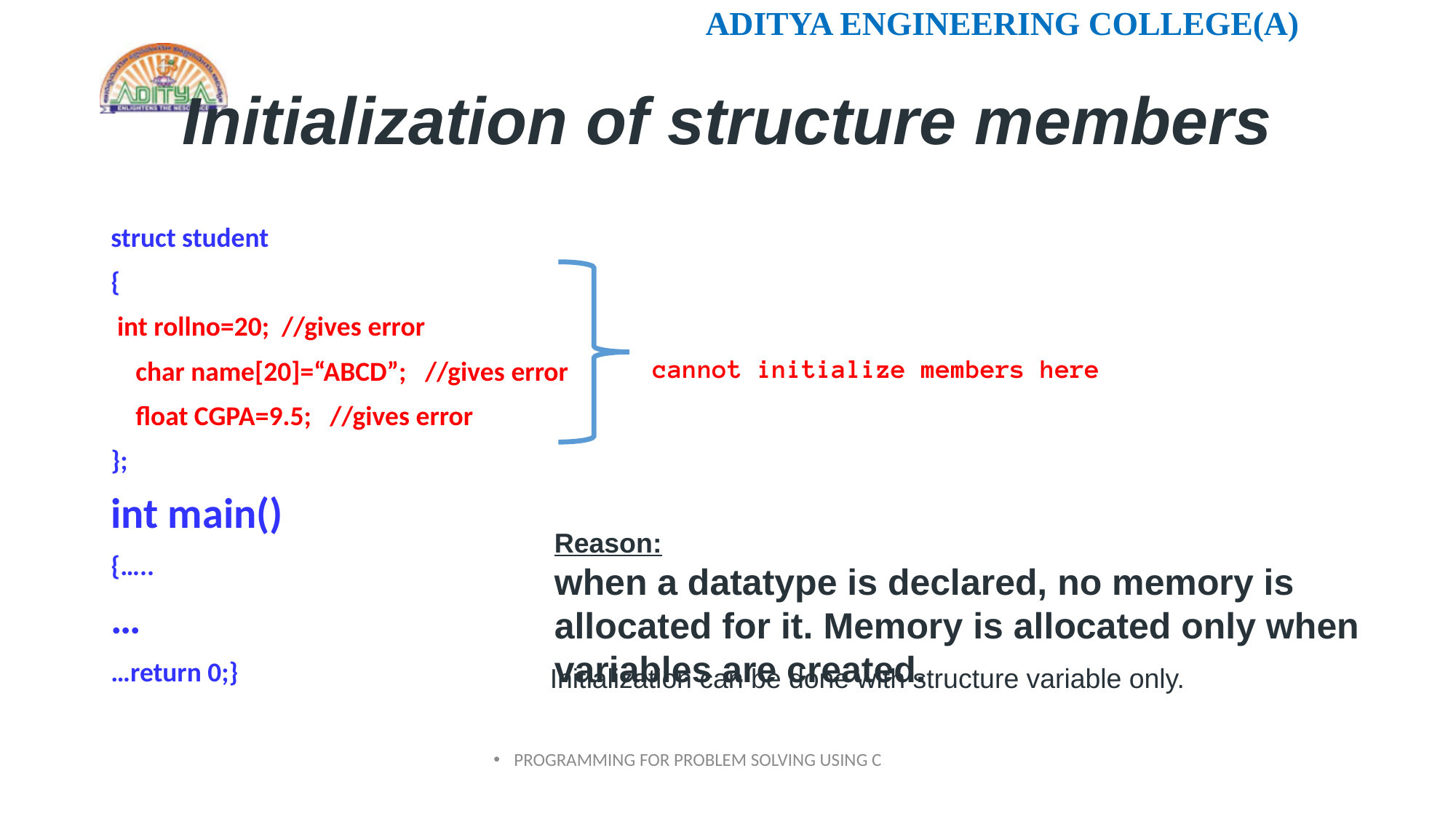

# Initialization of structure members
struct student
{
 int rollno=20;  //gives error
    char name[20]=“ABCD”;   //gives error
    float CGPA=9.5;   //gives error
};
int main()
{…..
…
…return 0;}

cannot initialize members here
Reason:
when a datatype is declared, no memory is allocated for it. Memory is allocated only when variables are created.
Initialization can be done with structure variable only.
PROGRAMMING FOR PROBLEM SOLVING USING C